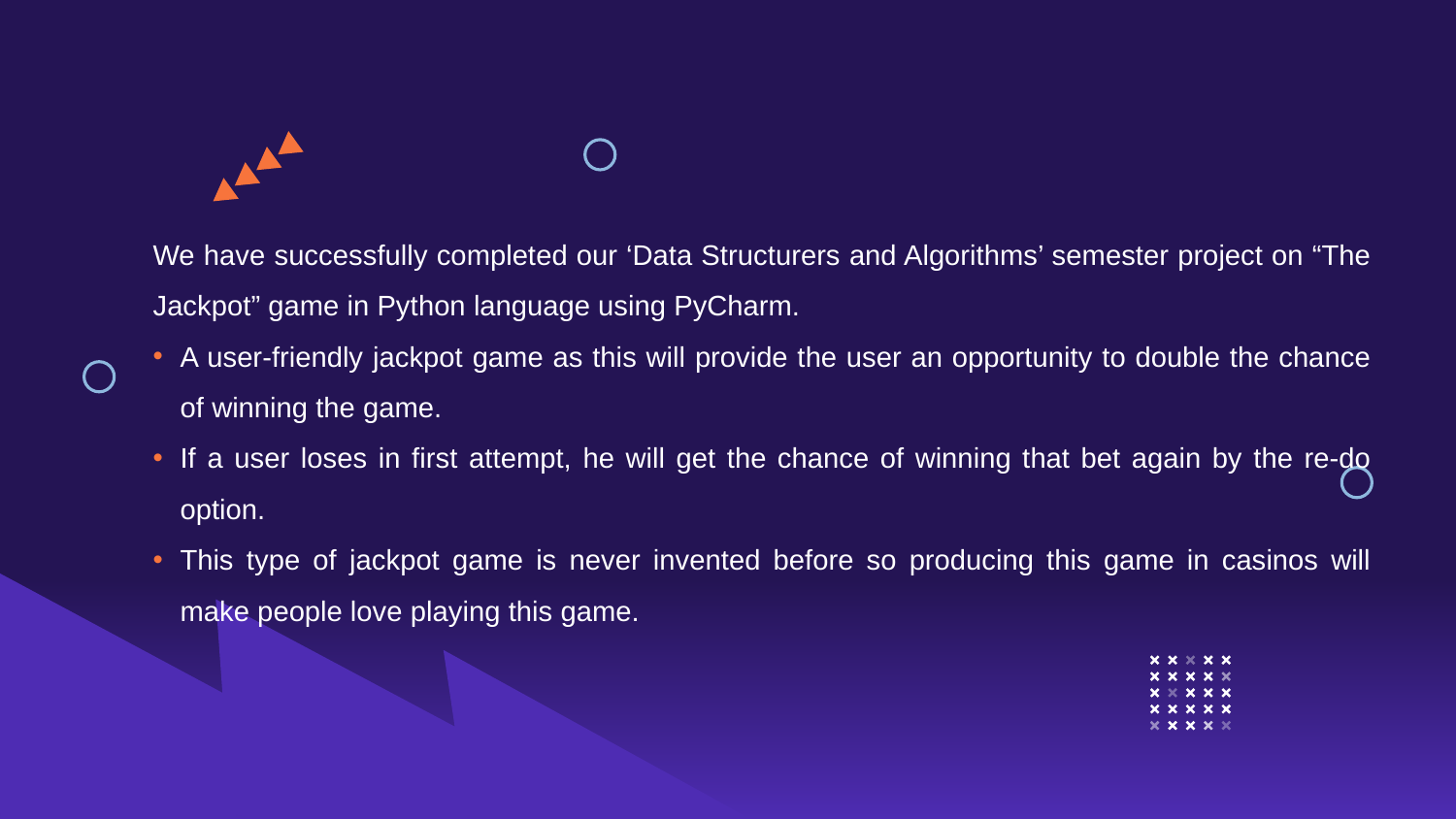

We have successfully completed our ‘Data Structurers and Algorithms’ semester project on “The Jackpot” game in Python language using PyCharm.
A user-friendly jackpot game as this will provide the user an opportunity to double the chance of winning the game.
If a user loses in first attempt, he will get the chance of winning that bet again by the re-do option.
This type of jackpot game is never invented before so producing this game in casinos will make people love playing this game.